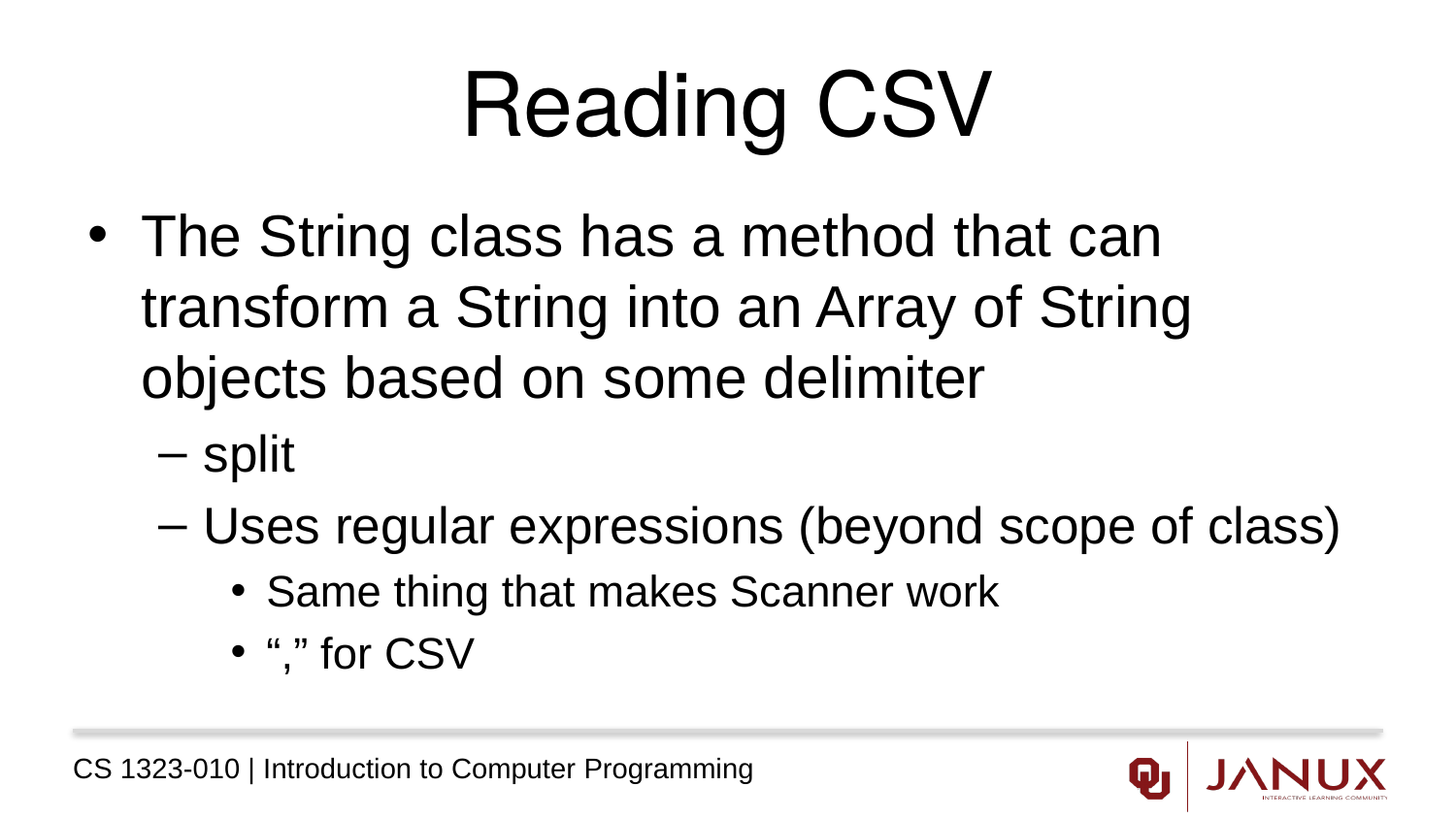

# Reading CSV
The String class has a method that can transform a String into an Array of String objects based on some delimiter
split
Uses regular expressions (beyond scope of class)
Same thing that makes Scanner work
“,” for CSV